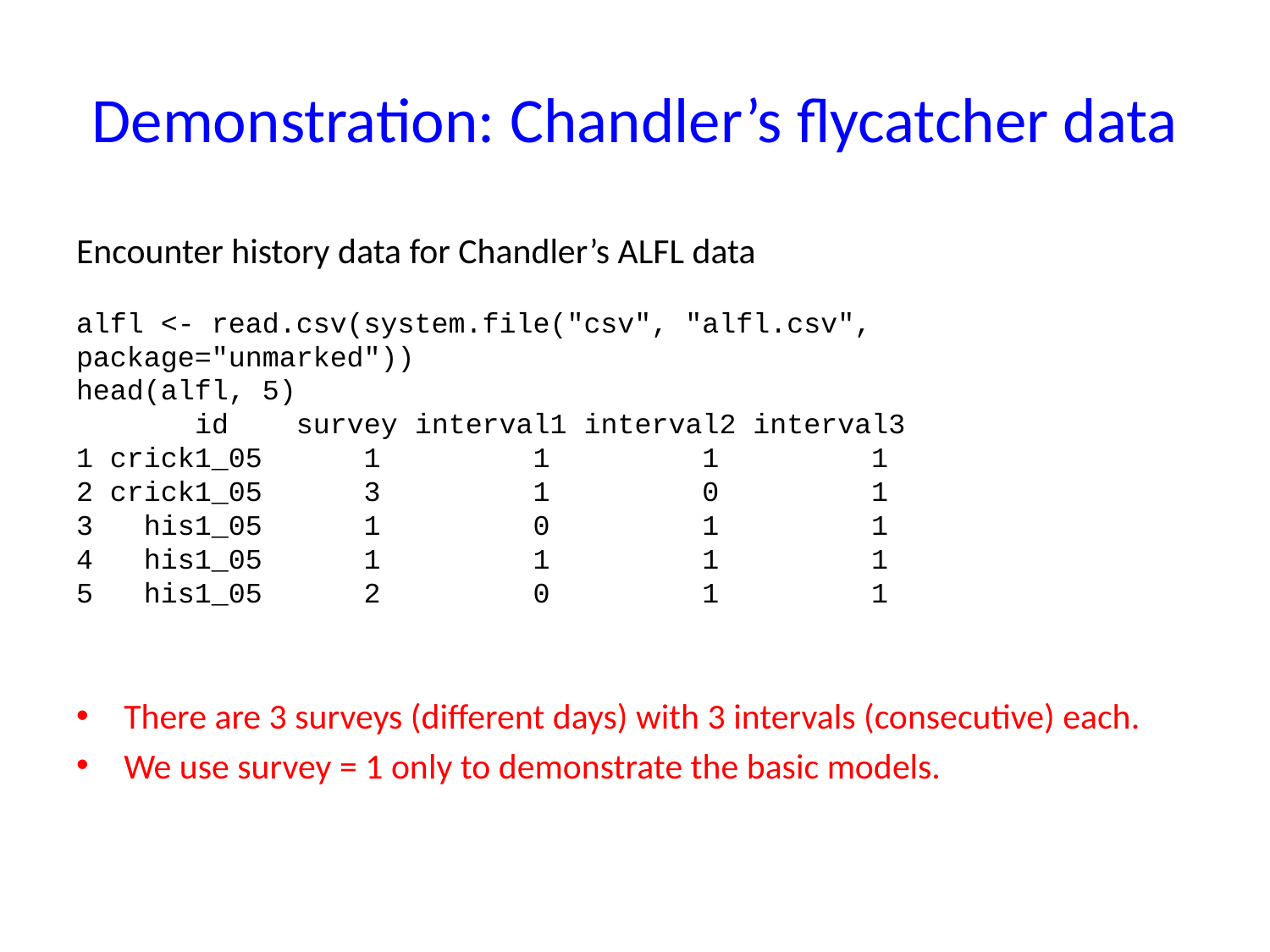

# Demonstration: Chandler’s flycatcher data
Encounter history data for Chandler’s ALFL data

alfl <- read.csv(system.file("csv", "alfl.csv", package="unmarked"))
head(alfl, 5)
       id    survey interval1 interval2 interval3
1 crick1_05      1         1         1         1
2 crick1_05      3         1         0         1
3   his1_05      1         0         1         1
4   his1_05      1         1         1         1
5   his1_05      2         0         1         1

There are 3 surveys (different days) with 3 intervals (consecutive) each.
We use survey = 1 only to demonstrate the basic models.